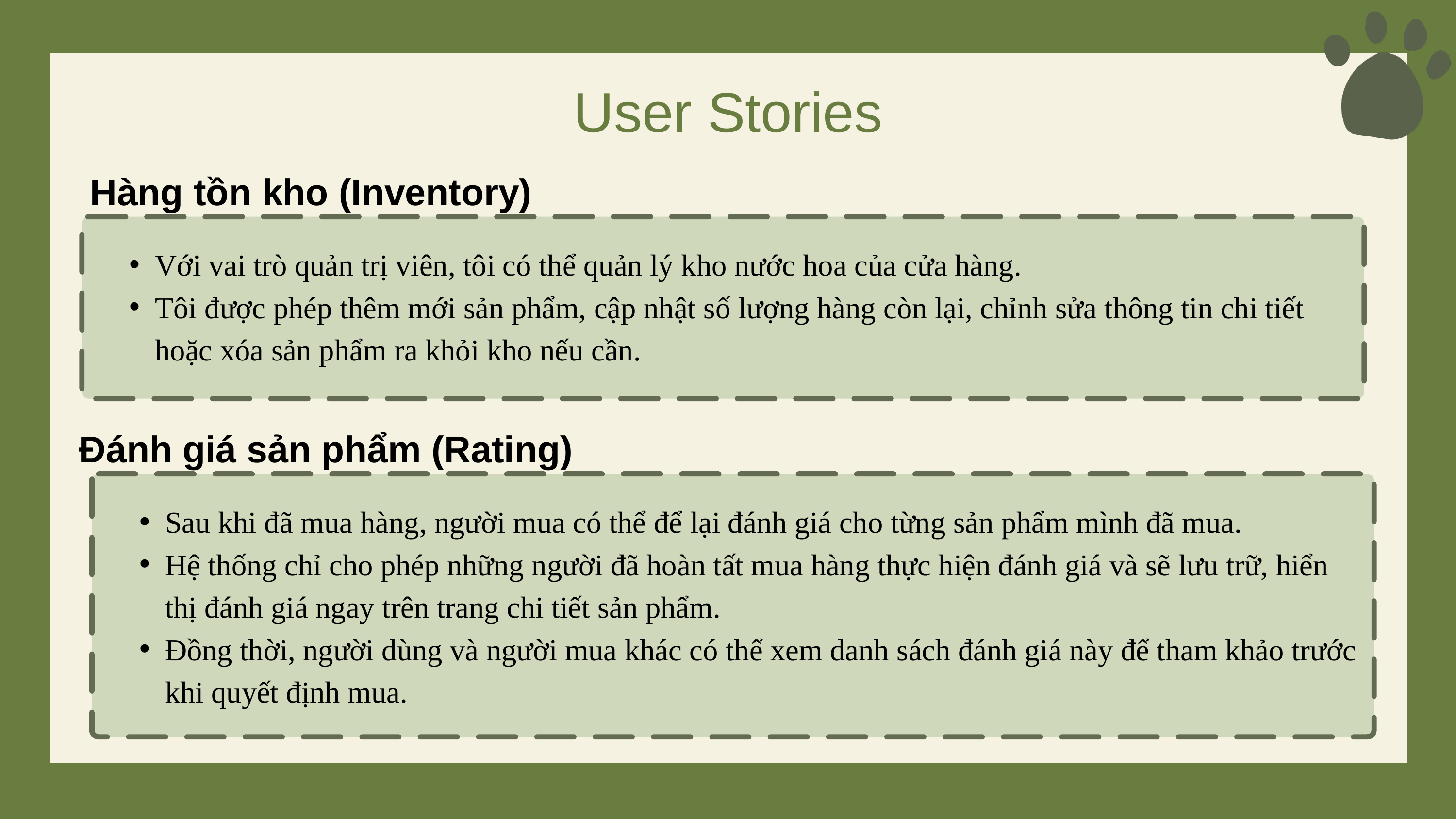

User Stories
Hàng tồn kho (Inventory)

Với vai trò quản trị viên, tôi có thể quản lý kho nước hoa của cửa hàng.
Tôi được phép thêm mới sản phẩm, cập nhật số lượng hàng còn lại, chỉnh sửa thông tin chi tiết hoặc xóa sản phẩm ra khỏi kho nếu cần.

Đánh giá sản phẩm (Rating)

Sau khi đã mua hàng, người mua có thể để lại đánh giá cho từng sản phẩm mình đã mua.
Hệ thống chỉ cho phép những người đã hoàn tất mua hàng thực hiện đánh giá và sẽ lưu trữ, hiển thị đánh giá ngay trên trang chi tiết sản phẩm.
Đồng thời, người dùng và người mua khác có thể xem danh sách đánh giá này để tham khảo trước khi quyết định mua.